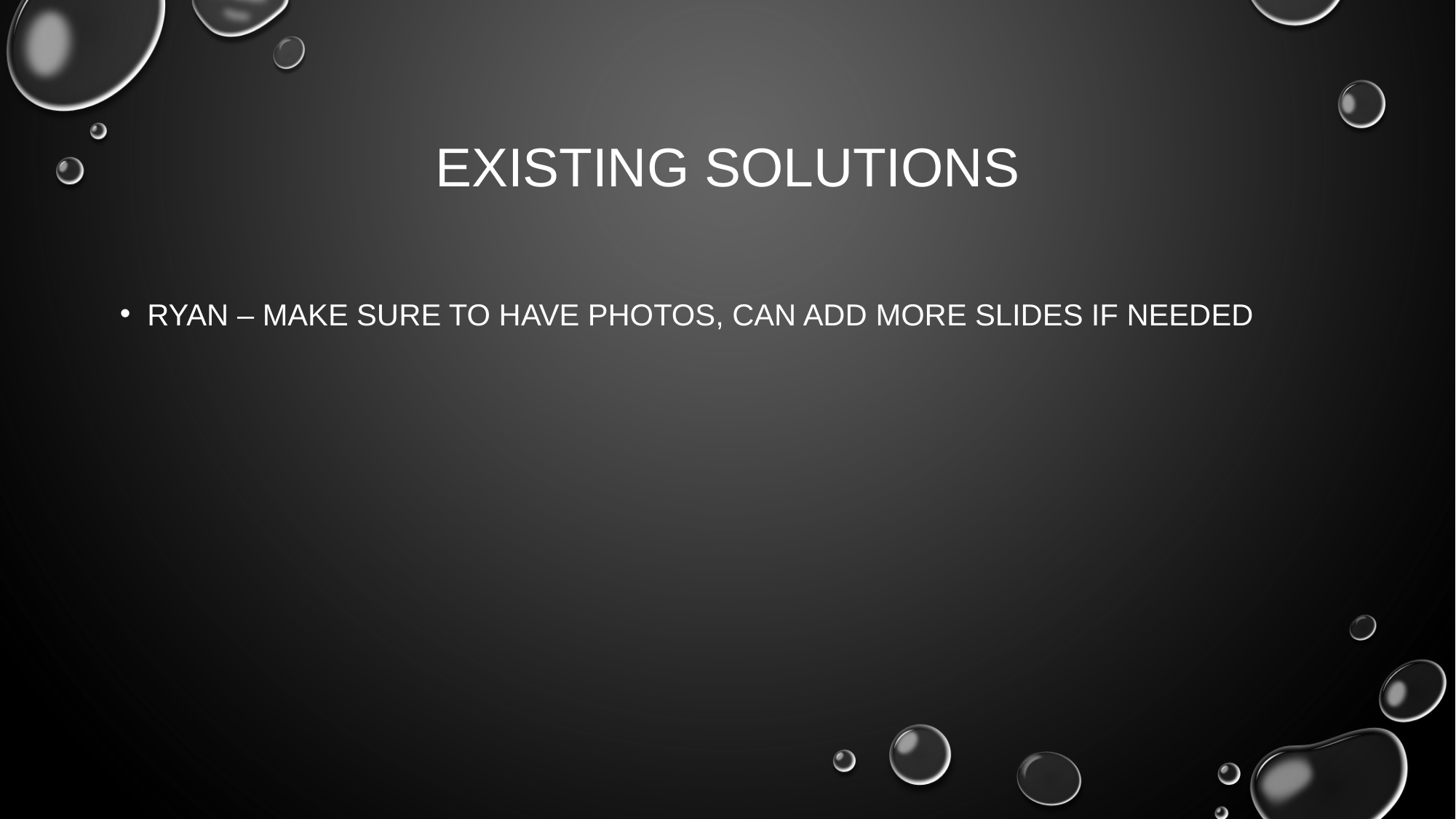

# Existing Solutions
Ryan – make sure to have photos, can add more slides if needed